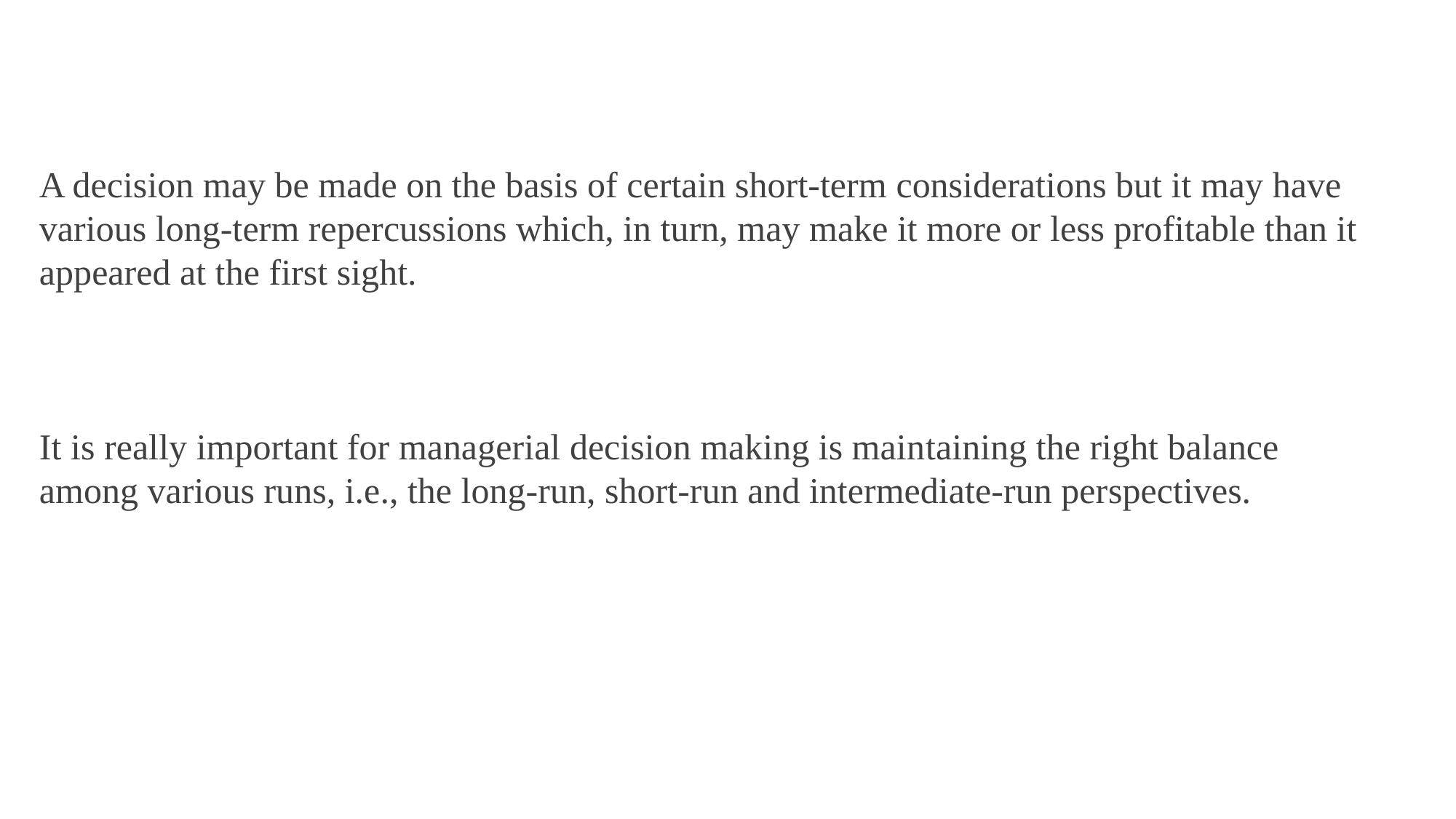

A decision may be made on the basis of certain short-term considerations but it may have various long-term repercussions which, in turn, may make it more or less profitable than it appeared at the first sight.

It is really important for managerial decision making is main­taining the right balance among various runs, i.e., the long-run, short-run and intermediate-run per­spectives.